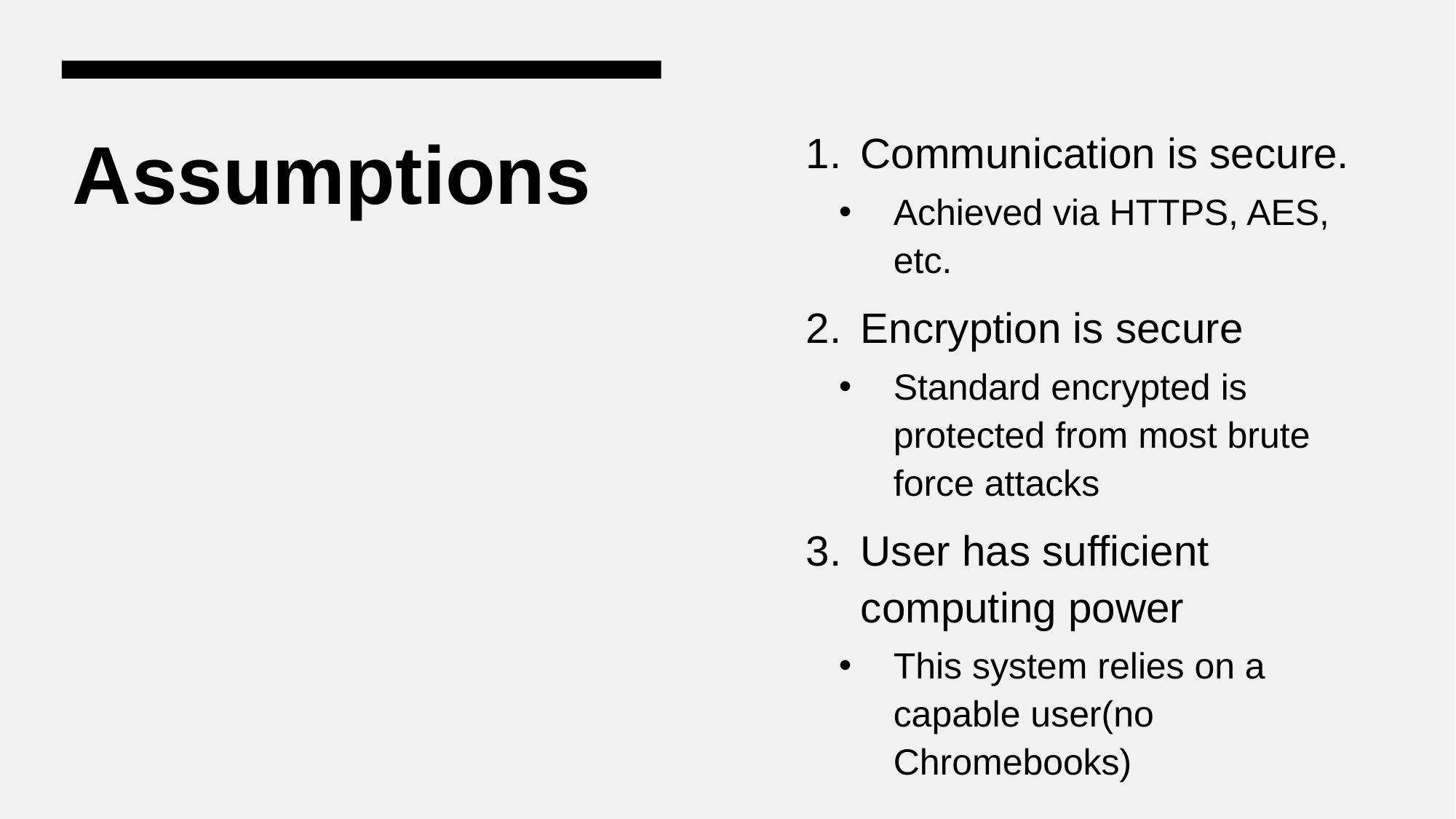

Communication is secure.
Achieved via HTTPS, AES, etc.
Encryption is secure
Standard encrypted is protected from most brute force attacks
User has sufficient computing power
This system relies on a capable user(no Chromebooks)

# Assumptions